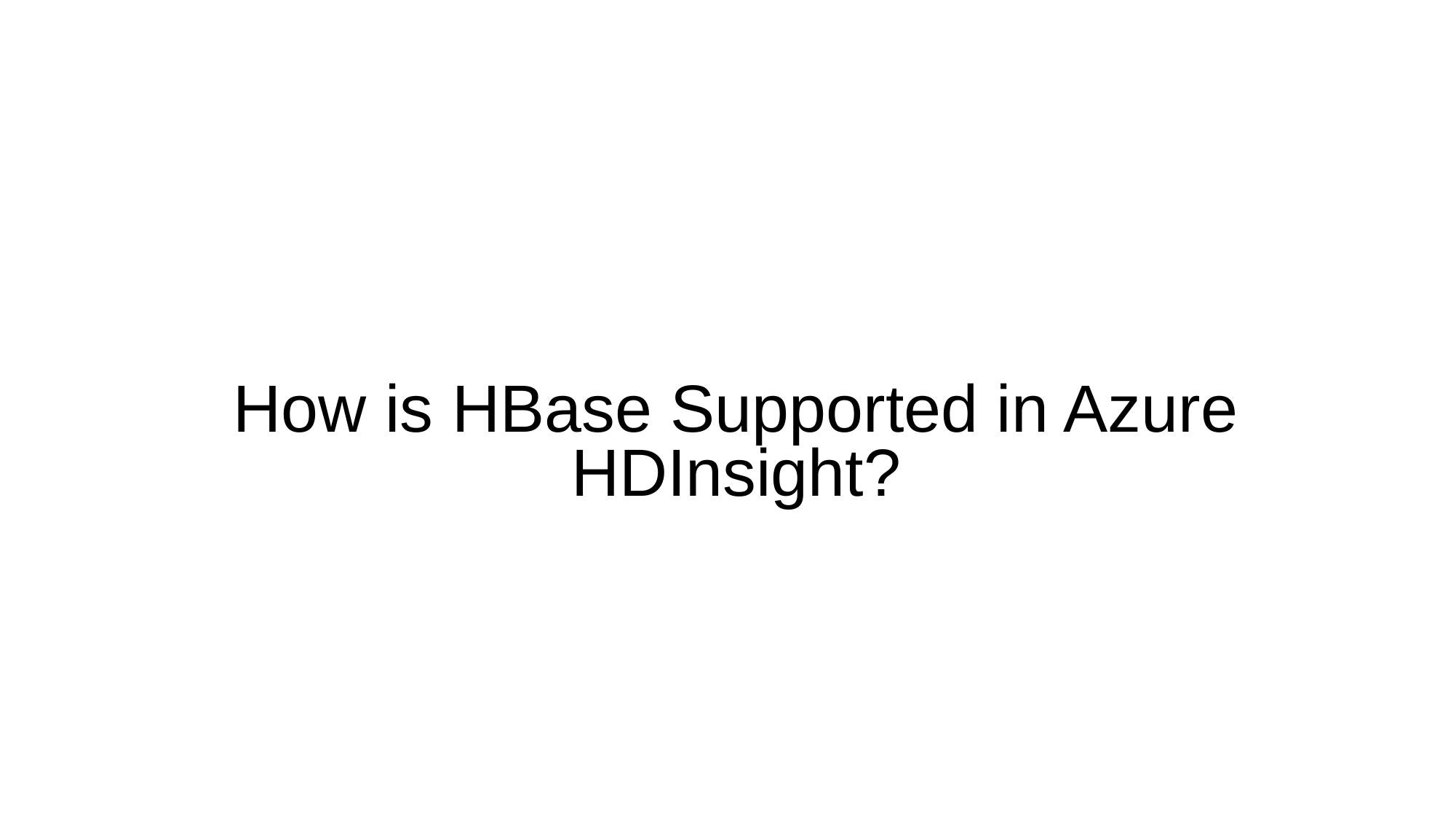

# How is HBase Supported in Azure HDInsight?